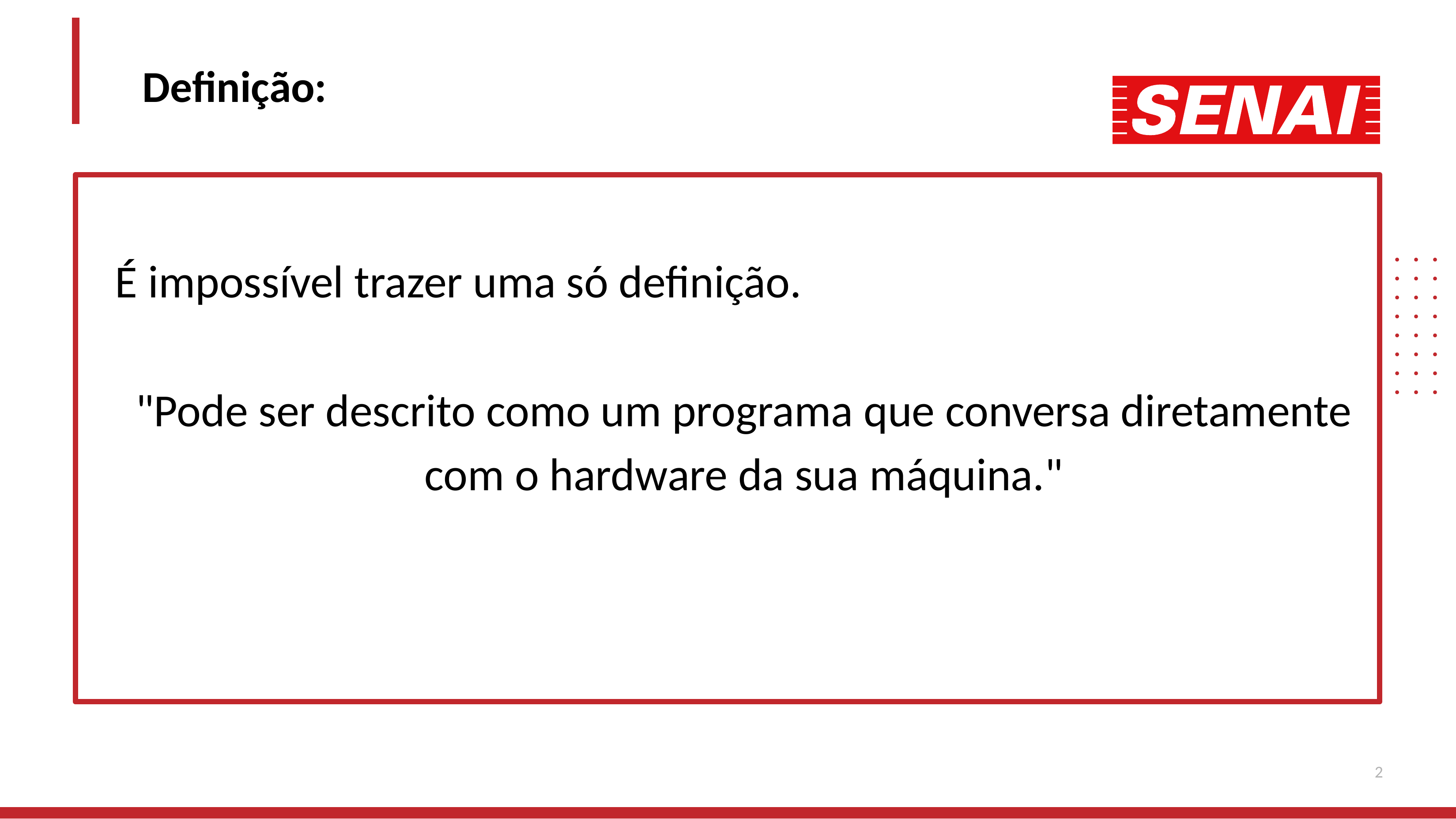

Definição:

É impossível trazer uma só definição.

"Pode ser descrito como um programa que conversa diretamente com o hardware da sua máquina."

2